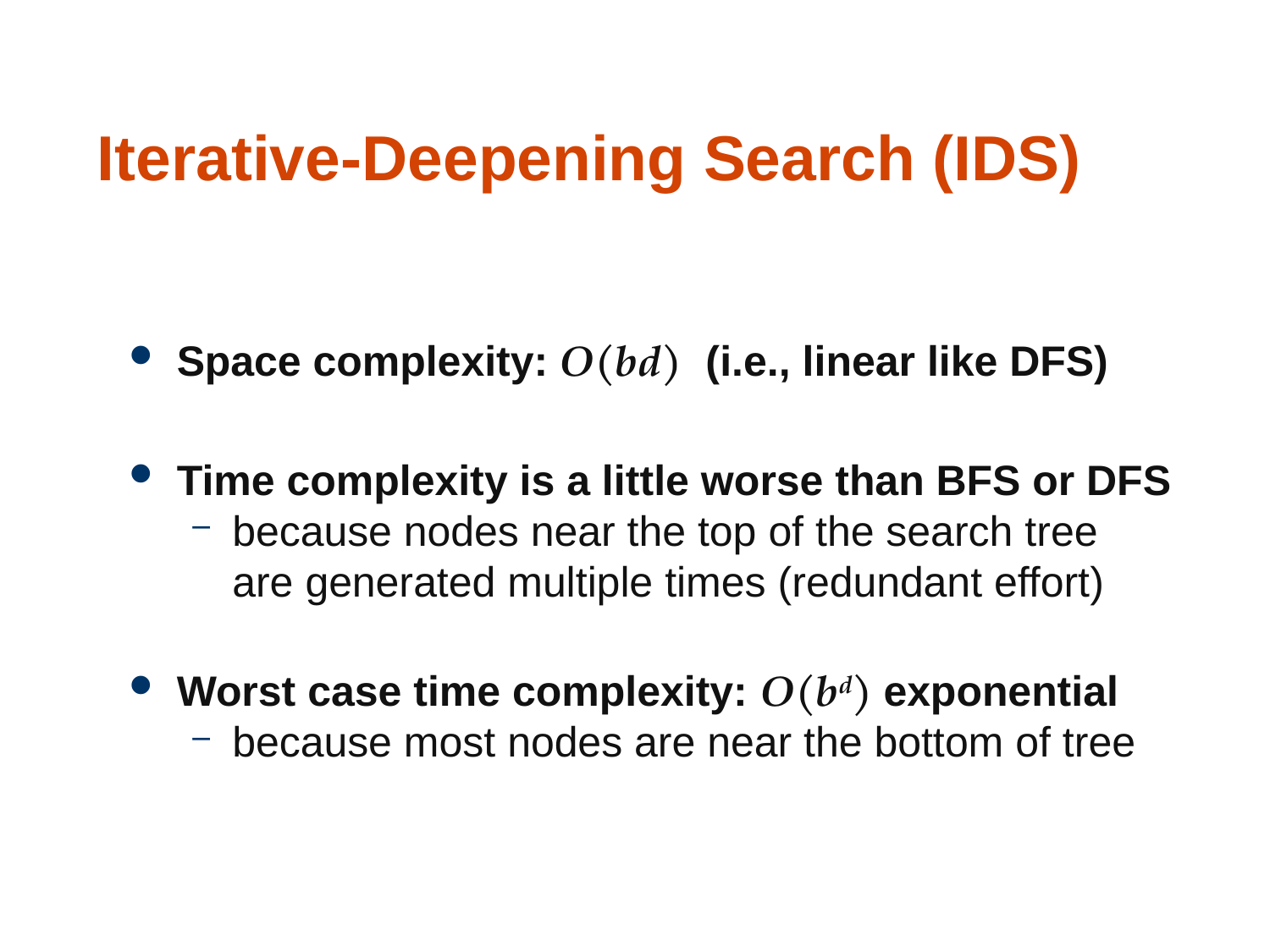

106
# Iterative-Deepening Search (IDS)
Space complexity: O(bd)  (i.e., linear like DFS)

Time complexity is a little worse than BFS or DFS
because nodes near the top of the search tree
are generated multiple times (redundant effort)

Worst case time complexity: O(bd) exponential
because most nodes are near the bottom of tree